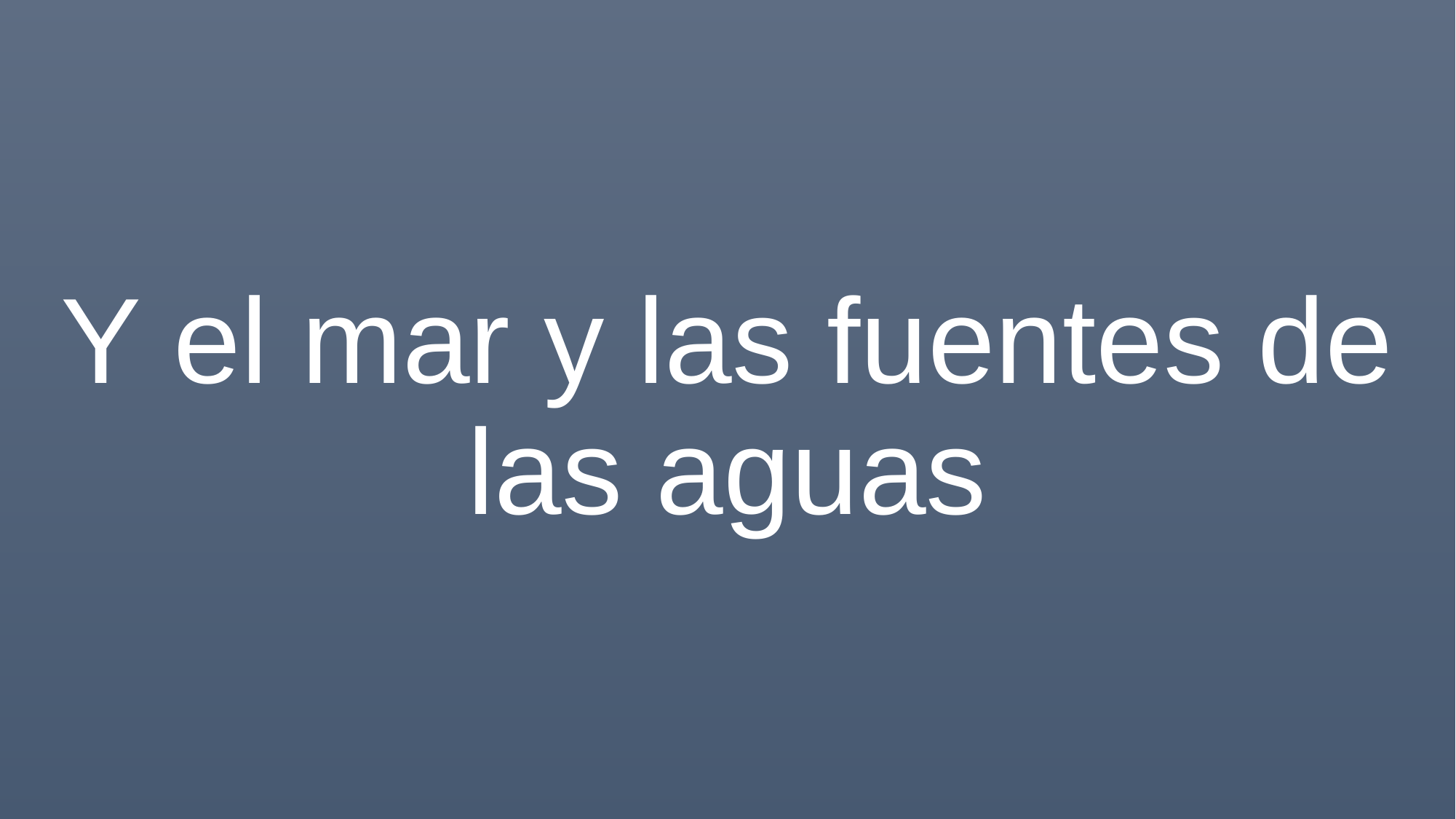

Y el mar y las fuentes de las aguas